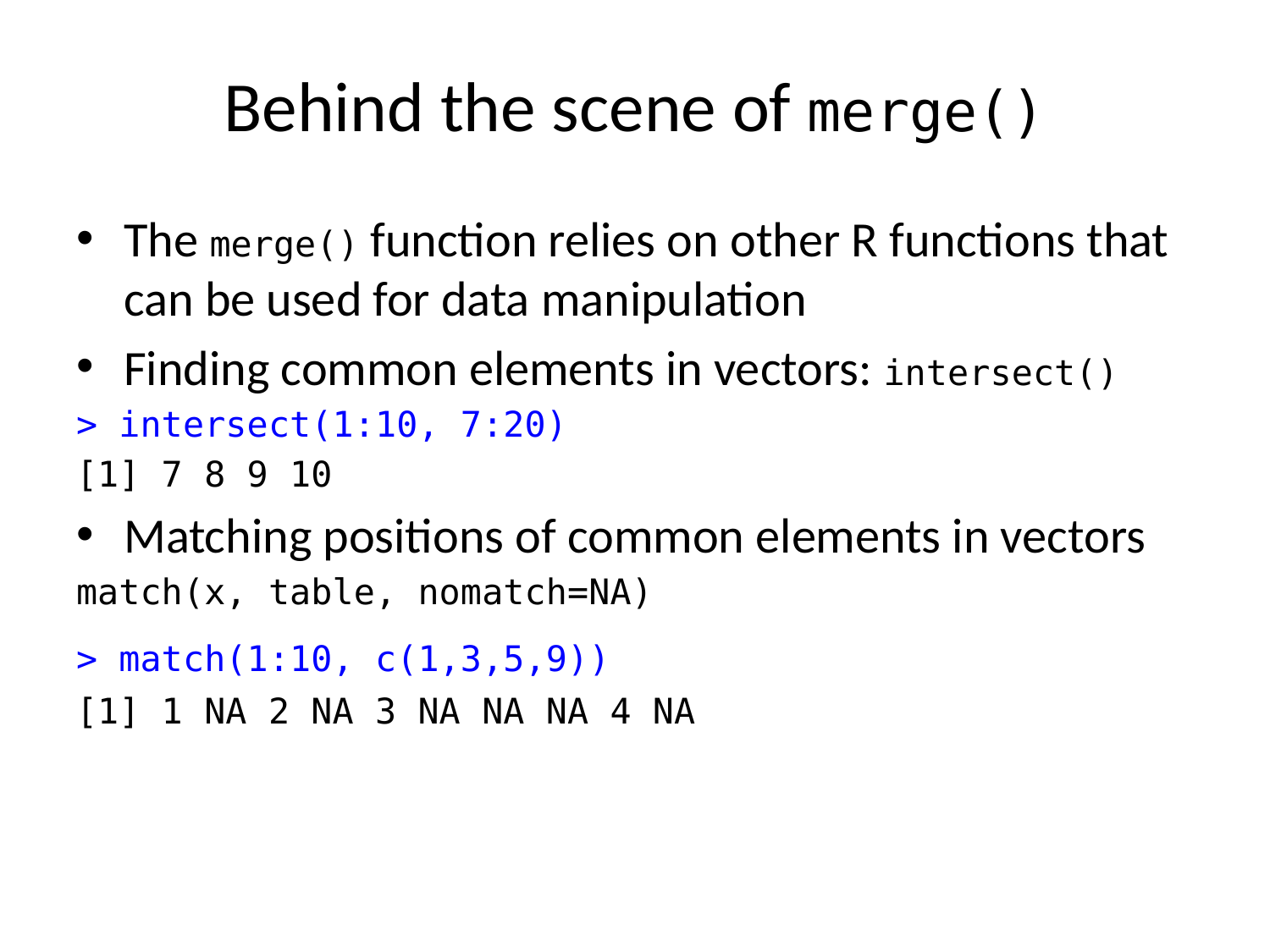

# Behind the scene of merge()
The merge() function relies on other R functions that can be used for data manipulation
Finding common elements in vectors: intersect()
> intersect(1:10, 7:20)
[1] 7 8 9 10
Matching positions of common elements in vectors
match(x, table, nomatch=NA)
> match(1:10, c(1,3,5,9))
[1] 1 NA 2 NA 3 NA NA NA 4 NA